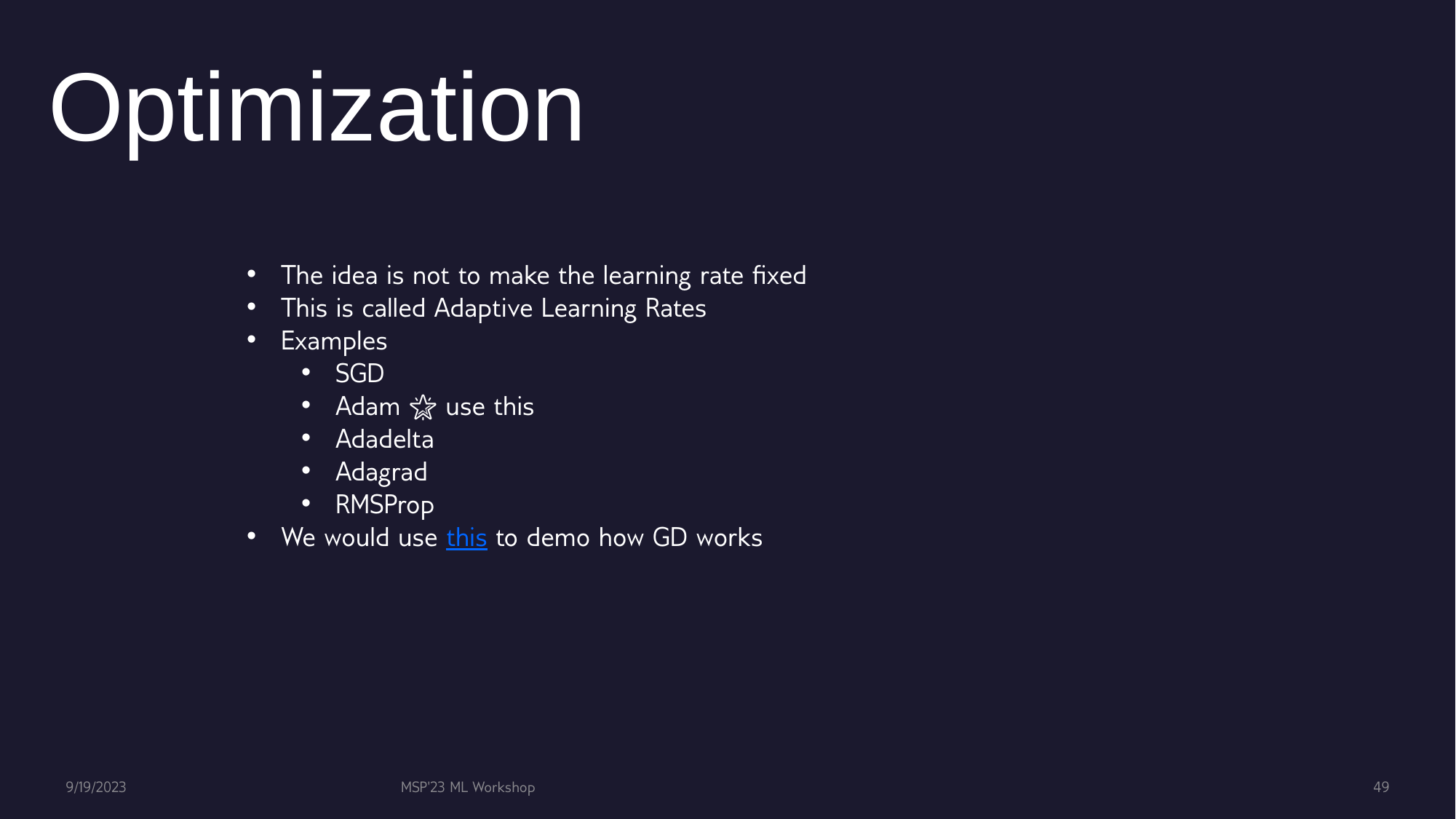

Optimization
The idea is not to make the learning rate fixed
This is called Adaptive Learning Rates
Examples
SGD
Adam 🌟 use this
Adadelta
Adagrad
RMSProp
We would use this to demo how GD works

9/19/2023
MSP'23 ML Workshop
49